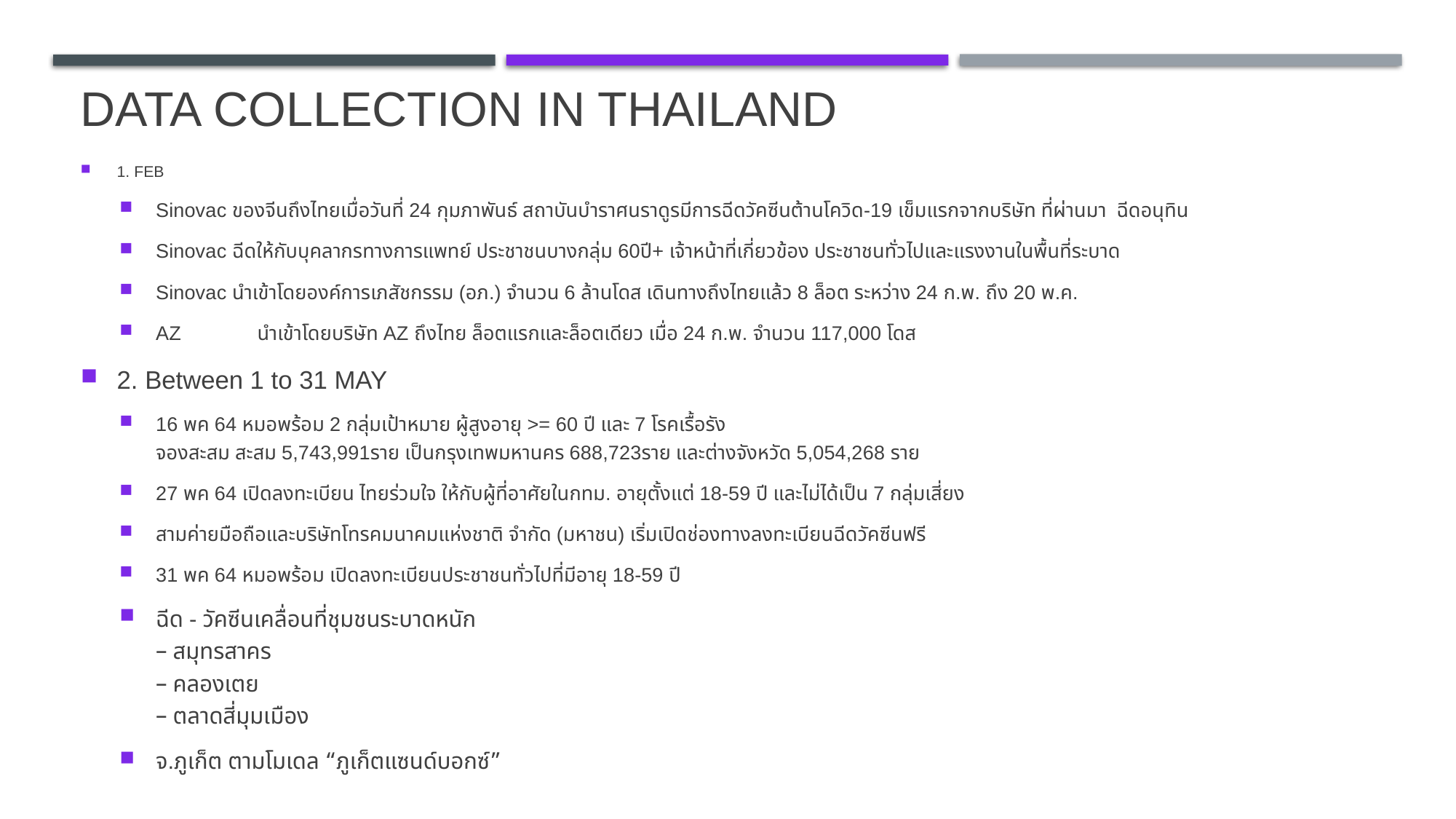

# Data Collection in THAiland
1. ​FEB
Sinovac ของจีนถึงไทยเมื่อวันที่ 24 กุมภาพันธ์ สถาบันบำราศนราดูรมีการฉีดวัคซีนต้านโควิด-19 เข็มแรกจากบริษัท ที่ผ่านมา  ฉีดอนุทิน
Sinovac ฉีดให้กับบุคลากรทางการแพทย์ ประชาชนบางกลุ่ม 60ปี+ เจ้าหน้าที่เกี่ยวข้อง ประชาชนทั่วไปและแรงงานในพื้นที่ระบาด
Sinovac นำเข้าโดยองค์การเภสัชกรรม (อภ.) จำนวน 6 ล้านโดส เดินทางถึงไทยแล้ว 8 ล็อต ระหว่าง 24 ก.พ. ถึง 20 พ.ค.
AZ 	นำเข้าโดยบริษัท AZ ถึงไทย ล็อตแรกและล็อตเดียว เมื่อ 24 ก.พ. จำนวน 117,000 โดส
2. Between 1 to 31 MAY
16 พค 64 หมอพร้อม 2 กลุ่มเป้าหมาย ผู้สูงอายุ >= 60 ปี และ 7 โรคเรื้อรัง
จองสะสม สะสม 5,743,991ราย เป็นกรุงเทพมหานคร 688,723ราย และต่างจังหวัด 5,054,268 ราย
27 พค 64 เปิดลงทะเบียน ไทยร่วมใจ ให้กับผู้ที่อาศัยในกทม. อายุตั้งแต่ 18-59 ปี และไม่ได้เป็น 7 กลุ่มเสี่ยง
สามค่ายมือถือและบริษัทโทรคมนาคมแห่งชาติ จำกัด (มหาชน) เริ่มเปิดช่องทางลงทะเบียนฉีดวัคซีนฟรี
31 พค 64 หมอพร้อม เปิดลงทะเบียนประชาชนทั่วไปที่มีอายุ 18-59 ปี
ฉีด - วัคซีนเคลื่อนที่ชุมชนระบาดหนัก
– สมุทรสาคร
– คลองเตย
– ตลาดสี่มุมเมือง
จ.ภูเก็ต ตามโมเดล “ภูเก็ตแซนด์บอกซ์”